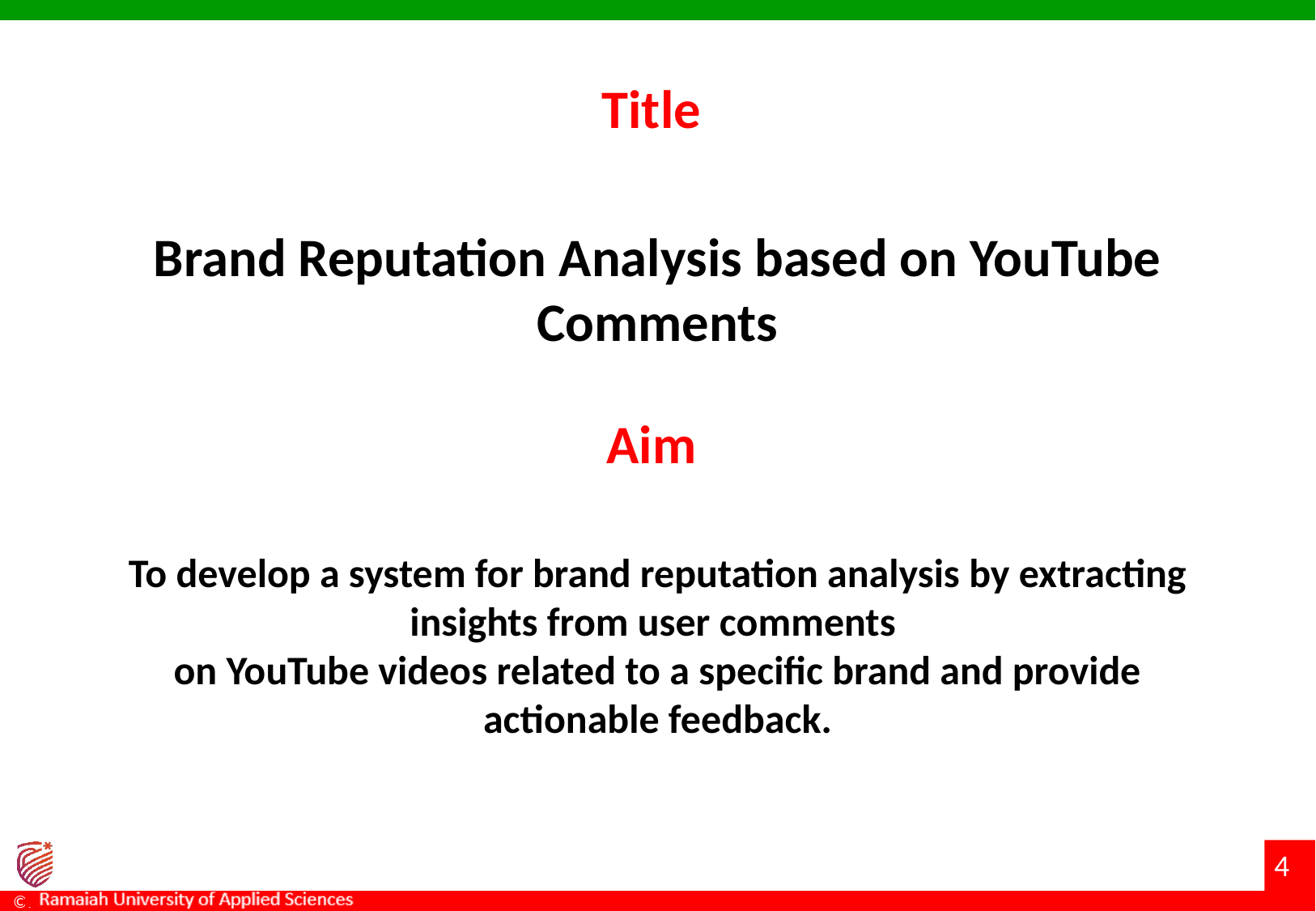

# Title
Brand Reputation Analysis based on YouTube Comments
Aim
To develop a system for brand reputation analysis by extracting insights from user comments
on YouTube videos related to a specific brand and provide actionable feedback.